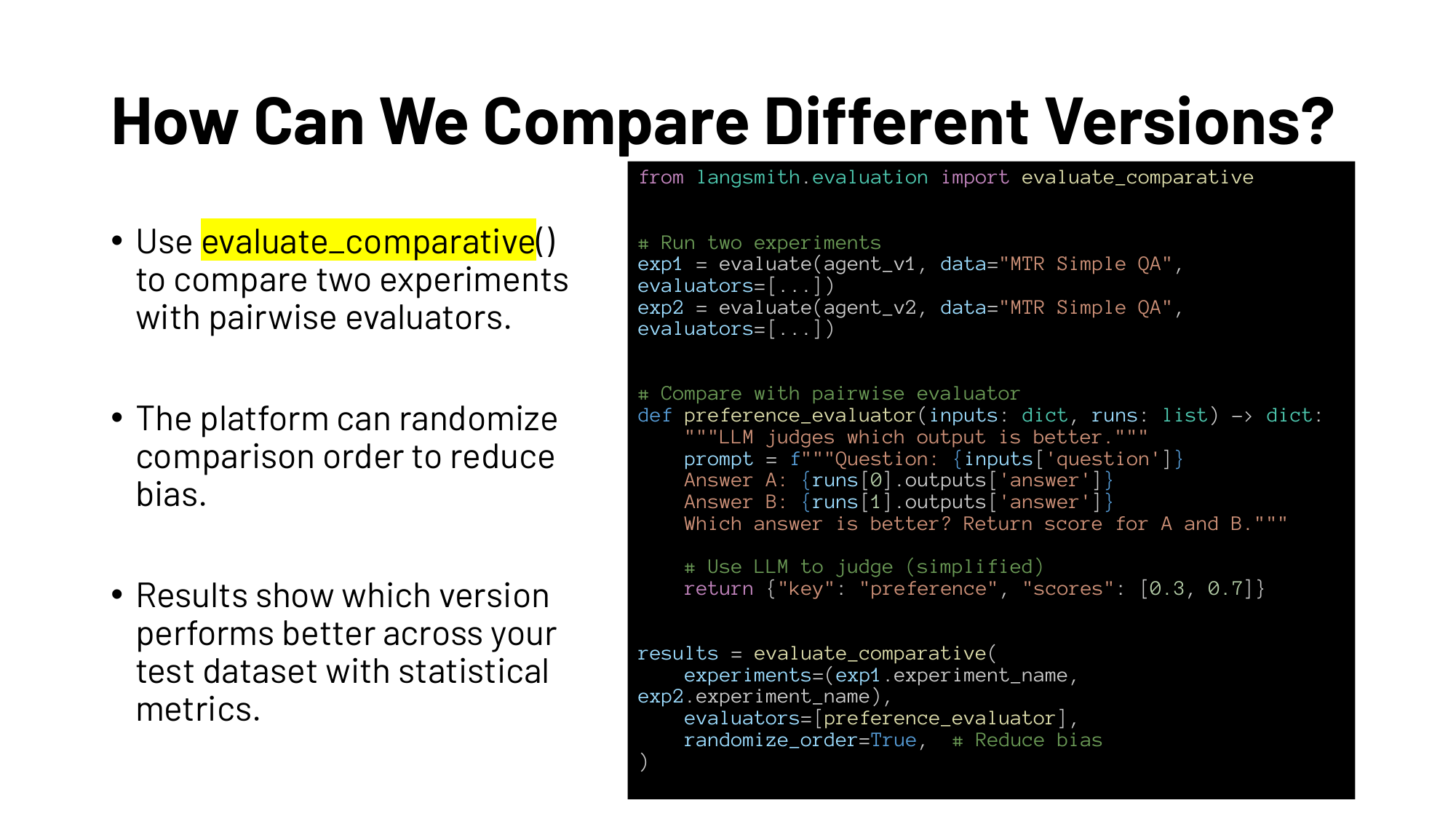

# How Can We Compare Different Versions?
from langsmith.evaluation import evaluate_comparative

# Run two experiments
exp1 = evaluate(agent_v1, data="MTR Simple QA", evaluators=[...])
exp2 = evaluate(agent_v2, data="MTR Simple QA", evaluators=[...])

# Compare with pairwise evaluator
def preference_evaluator(inputs: dict, runs: list) -> dict:
    """LLM judges which output is better."""
    prompt = f"""Question: {inputs['question']}
    Answer A: {runs[0].outputs['answer']}
    Answer B: {runs[1].outputs['answer']}
    Which answer is better? Return score for A and B."""

    # Use LLM to judge (simplified)
    return {"key": "preference", "scores": [0.3, 0.7]}

results = evaluate_comparative(
    experiments=(exp1.experiment_name, exp2.experiment_name),
    evaluators=[preference_evaluator],
    randomize_order=True,  # Reduce bias
)

Use evaluate_comparative() to compare two experiments with pairwise evaluators.

The platform can randomize comparison order to reduce bias.

Results show which version performs better across your test dataset with statistical metrics.